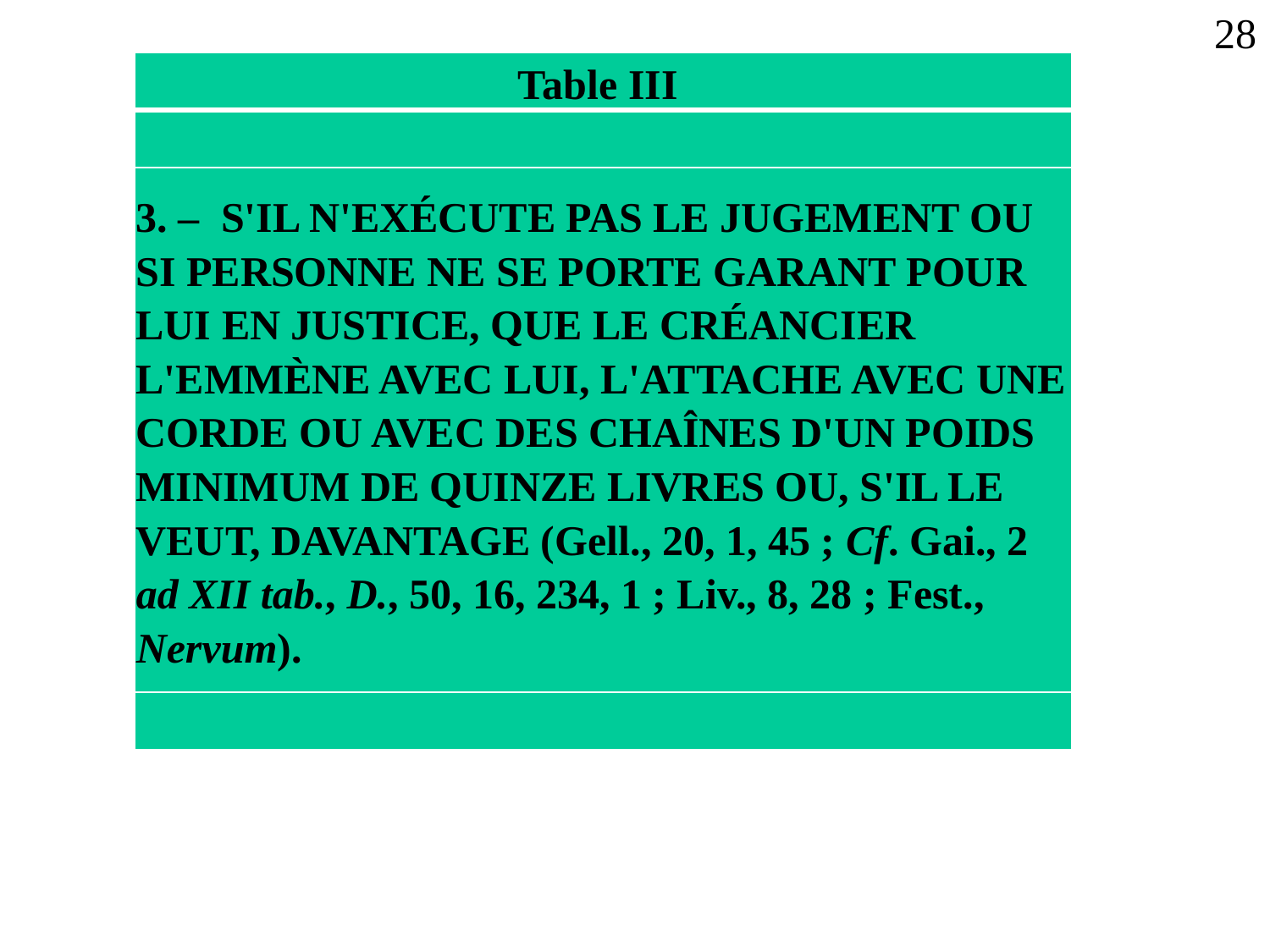

28
| Table III |
| --- |
|  |
| 3. –  S'IL N'EXÉCUTE PAS LE JUGEMENT OU SI PERSONNE NE SE PORTE GARANT POUR LUI EN JUSTICE, QUE LE CRÉANCIER L'EMMÈNE AVEC LUI, L'ATTACHE AVEC UNE CORDE OU AVEC DES CHAÎNES D'UN POIDS MINIMUM DE QUINZE LIVRES OU, S'IL LE VEUT, DAVANTAGE (Gell., 20, 1, 45 ; Cf. Gai., 2 ad XII tab., D., 50, 16, 234, 1 ; Liv., 8, 28 ; Fest., Nervum). |
|  |